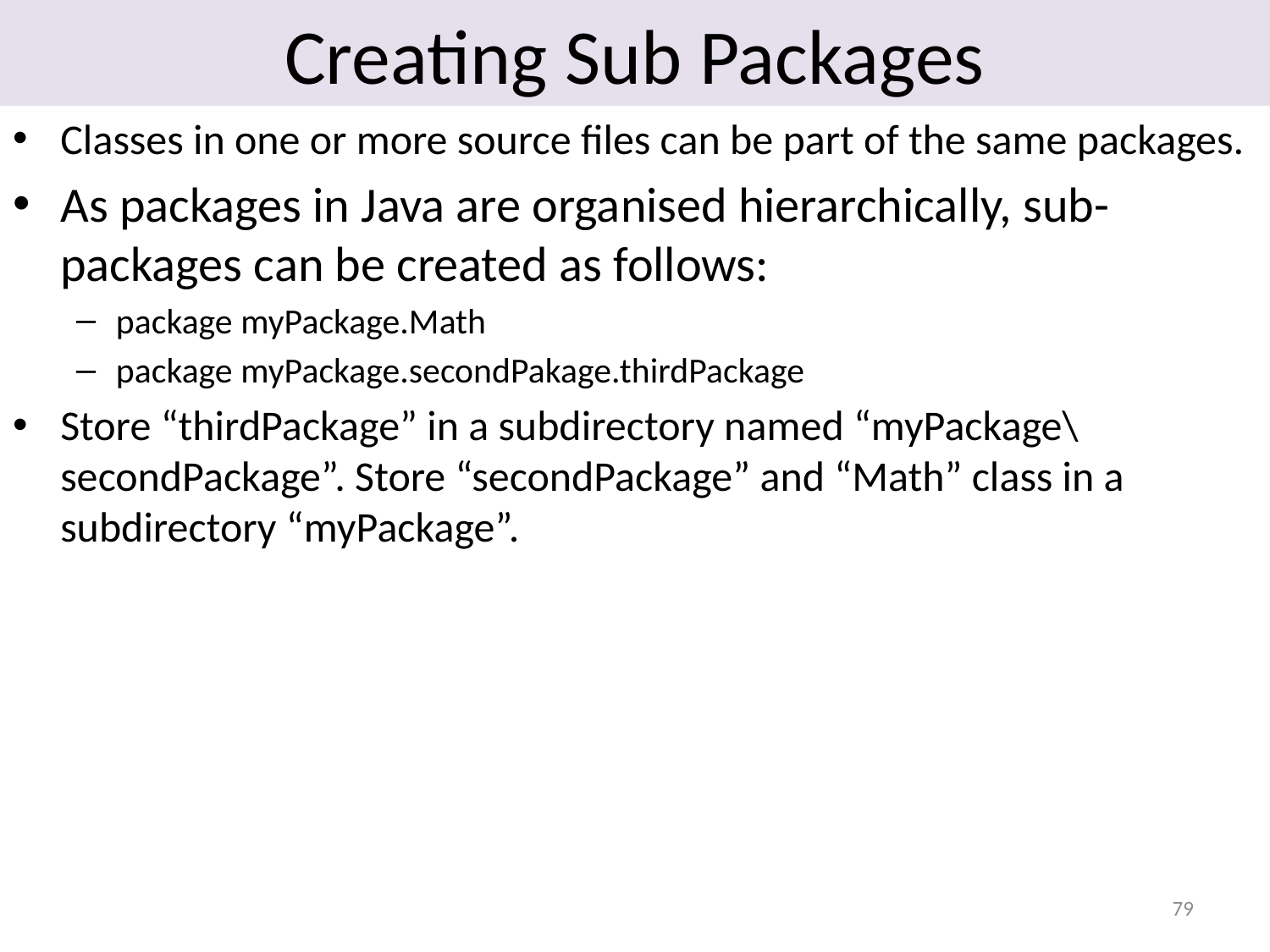

# Creating Sub Packages
Classes in one or more source files can be part of the same packages.
As packages in Java are organised hierarchically, sub-packages can be created as follows:
package myPackage.Math
package myPackage.secondPakage.thirdPackage
Store “thirdPackage” in a subdirectory named “myPackage\secondPackage”. Store “secondPackage” and “Math” class in a subdirectory “myPackage”.
79